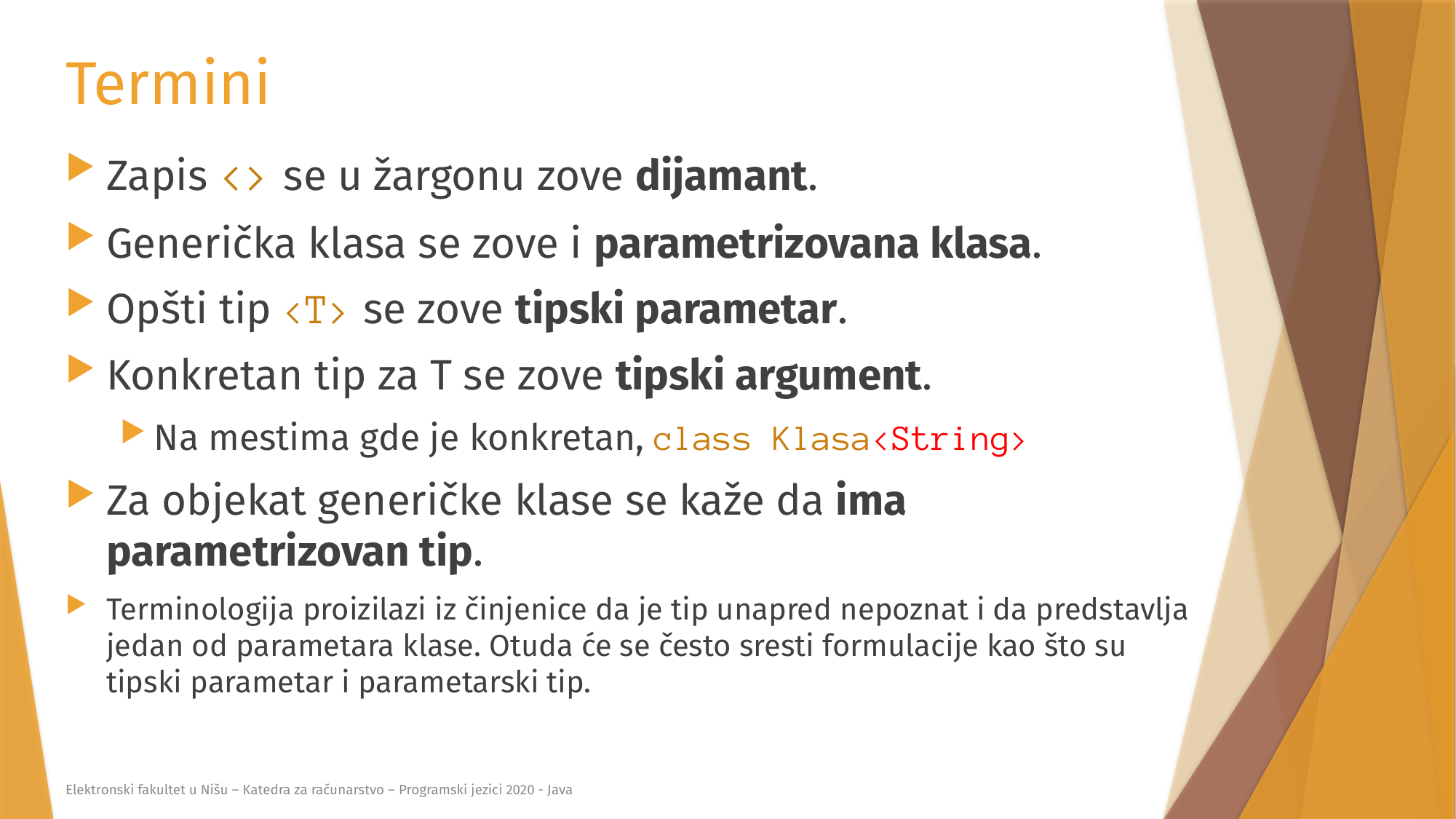

# Termini
Zapis <> se u žargonu zove dijamant.
Generička klasa se zove i parametrizovana klasa.
Opšti tip <T> se zove tipski parametar.
Konkretan tip za T se zove tipski argument.
Na mestima gde je konkretan, class Klasa<String>
Za objekat generičke klase se kaže da ima parametrizovan tip.
Terminologija proizilazi iz činjenice da je tip unapred nepoznat i da predstavlja jedan od parametara klase. Otuda će se često sresti formulacije kao što su tipski parametar i parametarski tip.
Elektronski fakultet u Nišu – Katedra za računarstvo – Programski jezici 2020 - Java